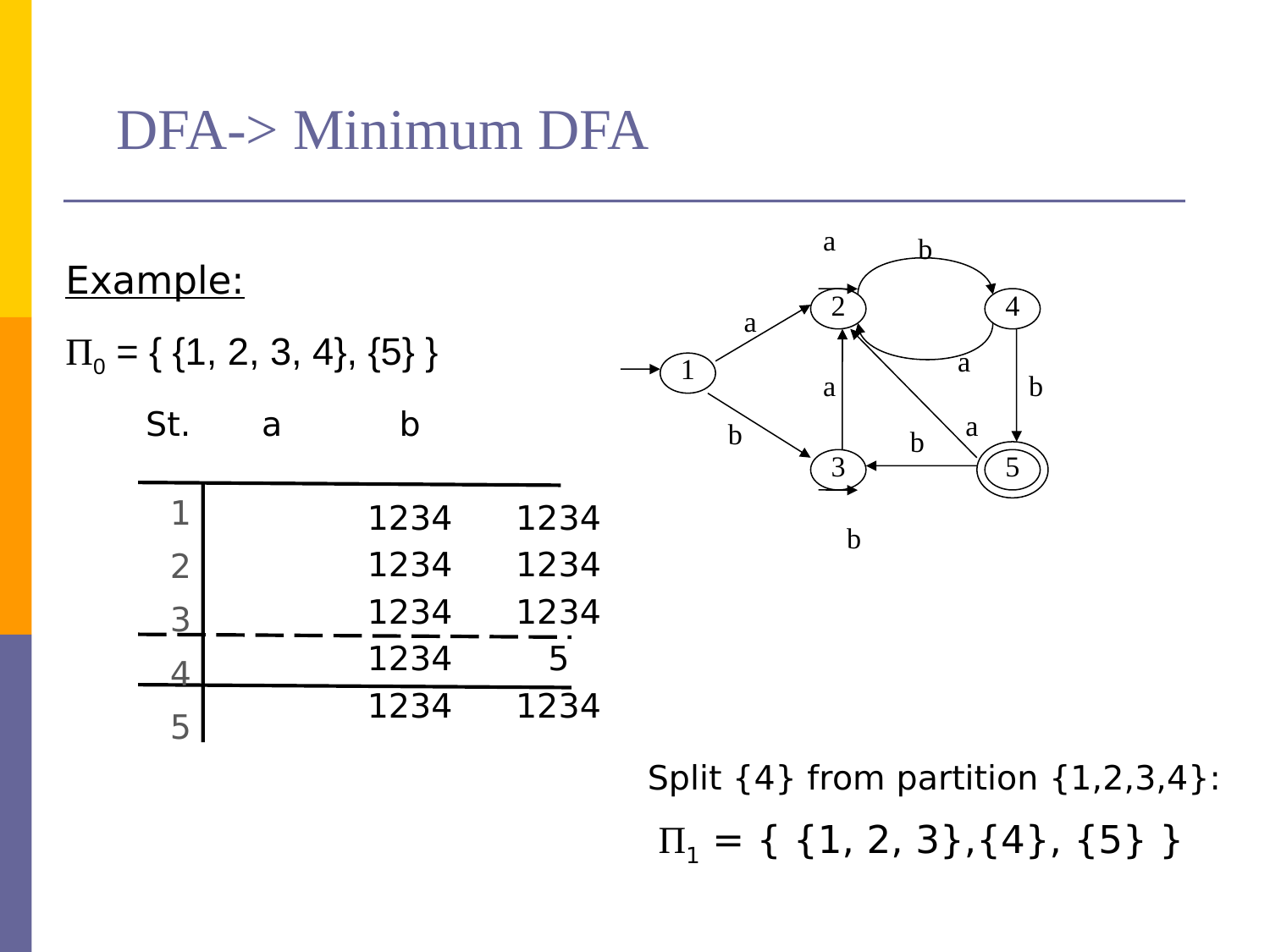

# DFA-> Minimum DFA
a
b
2
4

a

a
1

a
b

a
b
b
3

5

b
Example:

Π0 = { {1, 2, 3, 4}, {5} }

 	   St.	  a	   b

			1234	  1234
  			1234	  1234
  			1234	  1234
  			1234   	     5
  			1234	  1234

1
2
3
4
5

Split {4} from partition {1,2,3,4}:
 Π1 = { {1, 2, 3},{4}, {5} }